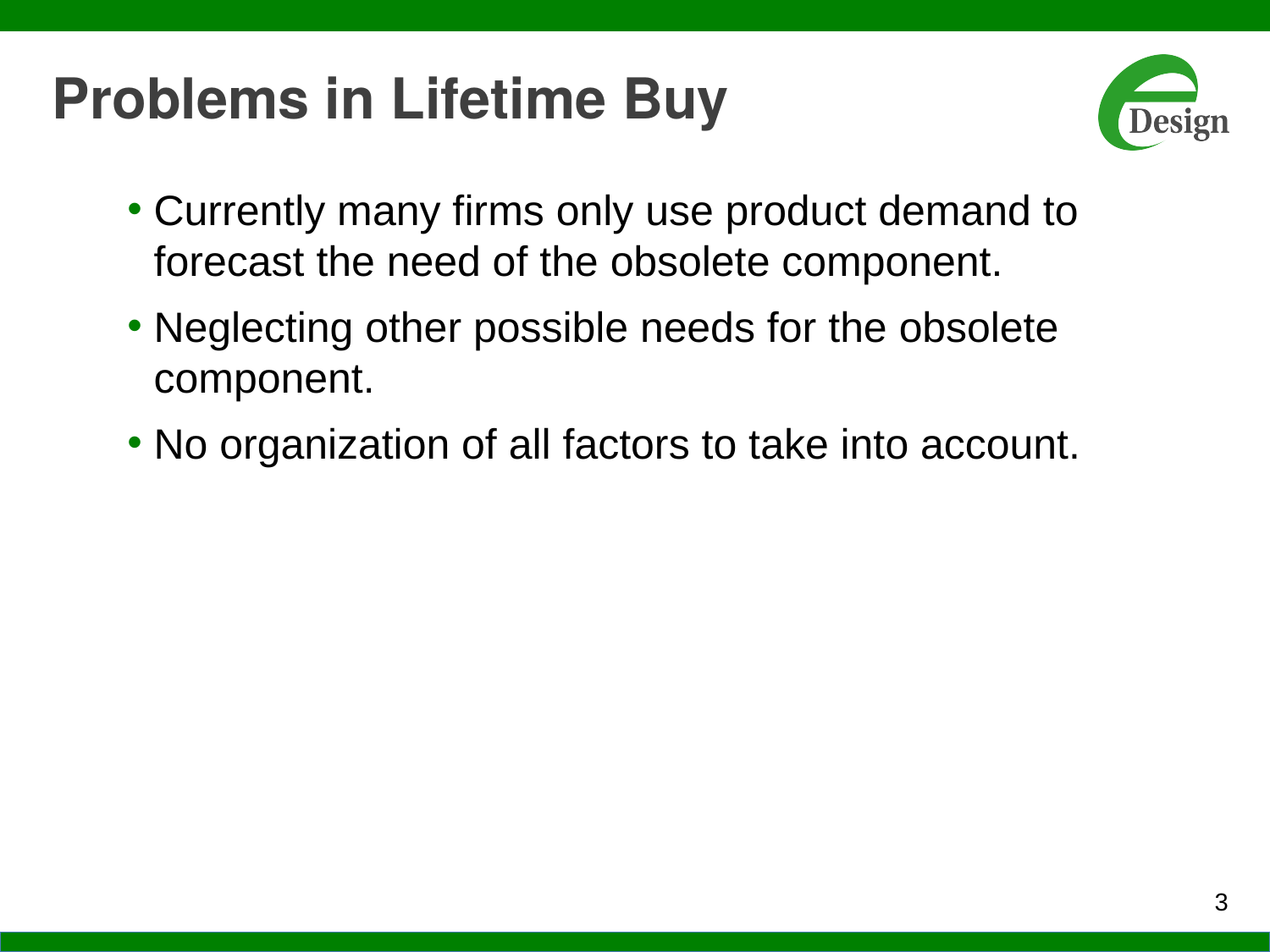

# Problems in Lifetime Buy
Currently many firms only use product demand to  forecast the need of the obsolete component.
Neglecting other possible needs for the obsolete component.
No organization of all factors to take into account.
3